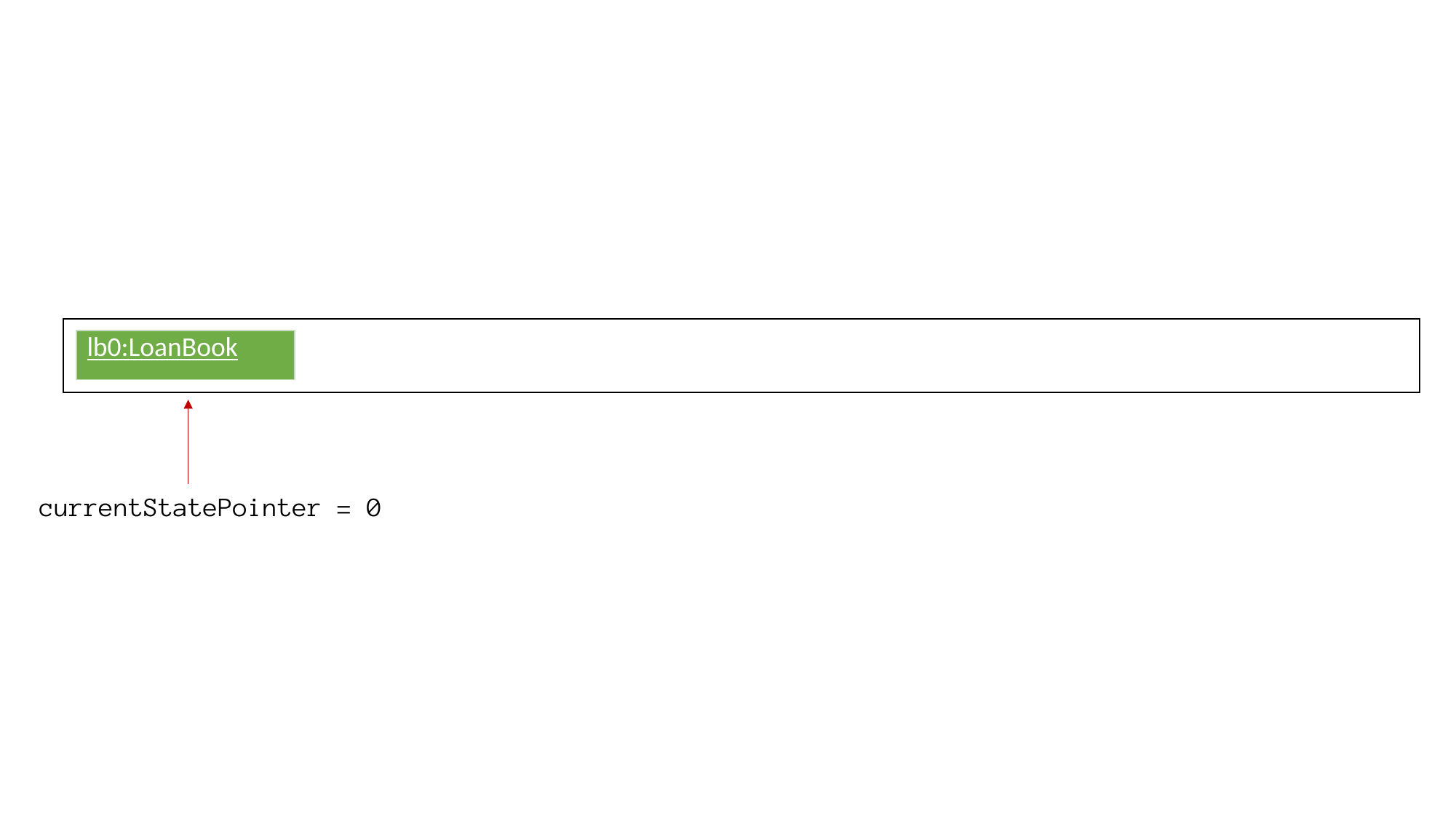

| lb0:LoanBook |
| --- |
currentStatePointer = 0